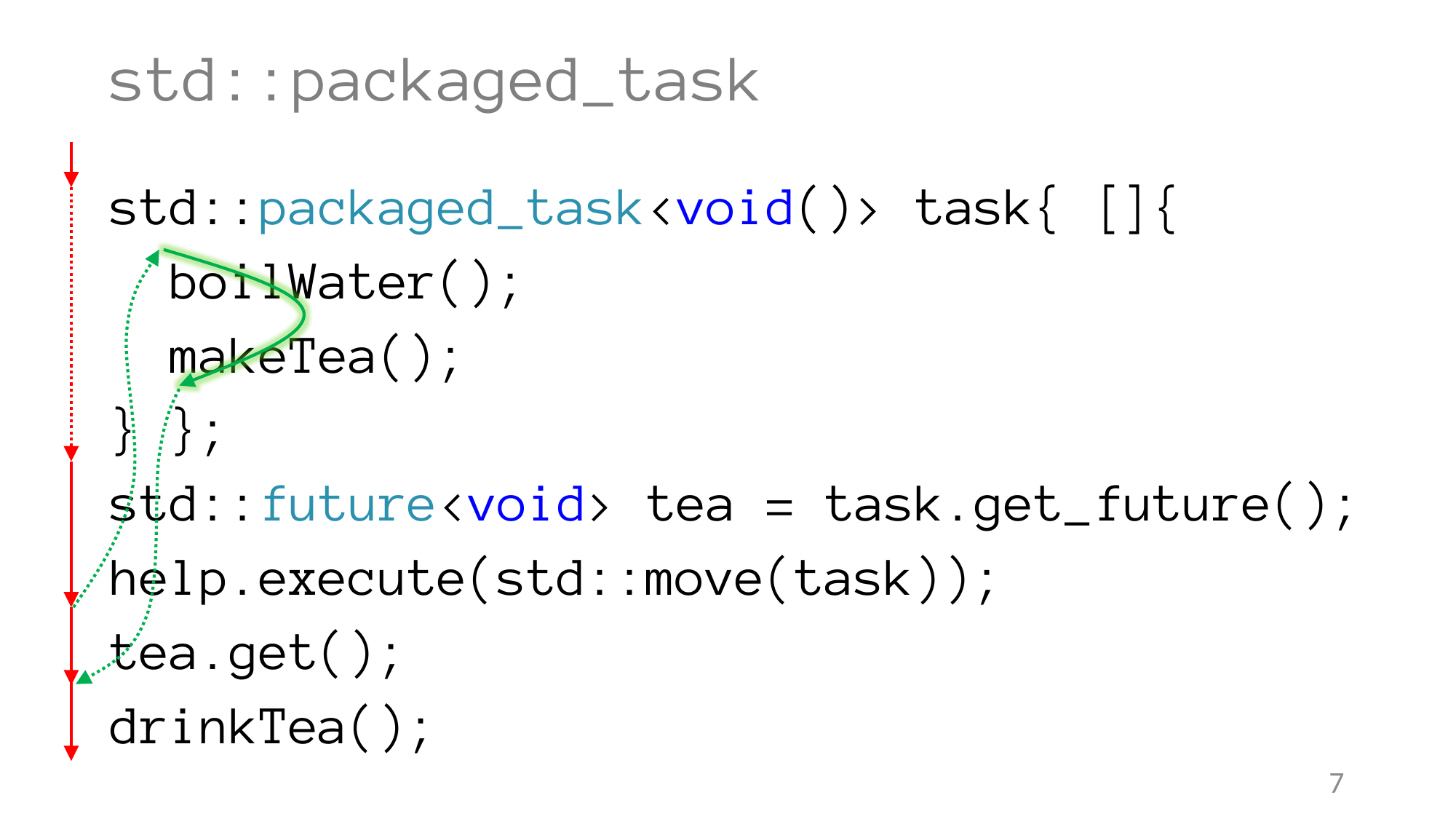

# std::packaged_task
std::packaged_task<void()> task{ []{
  boilWater();
  makeTea();
} };
std::future<void> tea = task.get_future();
help.execute(std::move(task));
tea.get();
drinkTea();

7